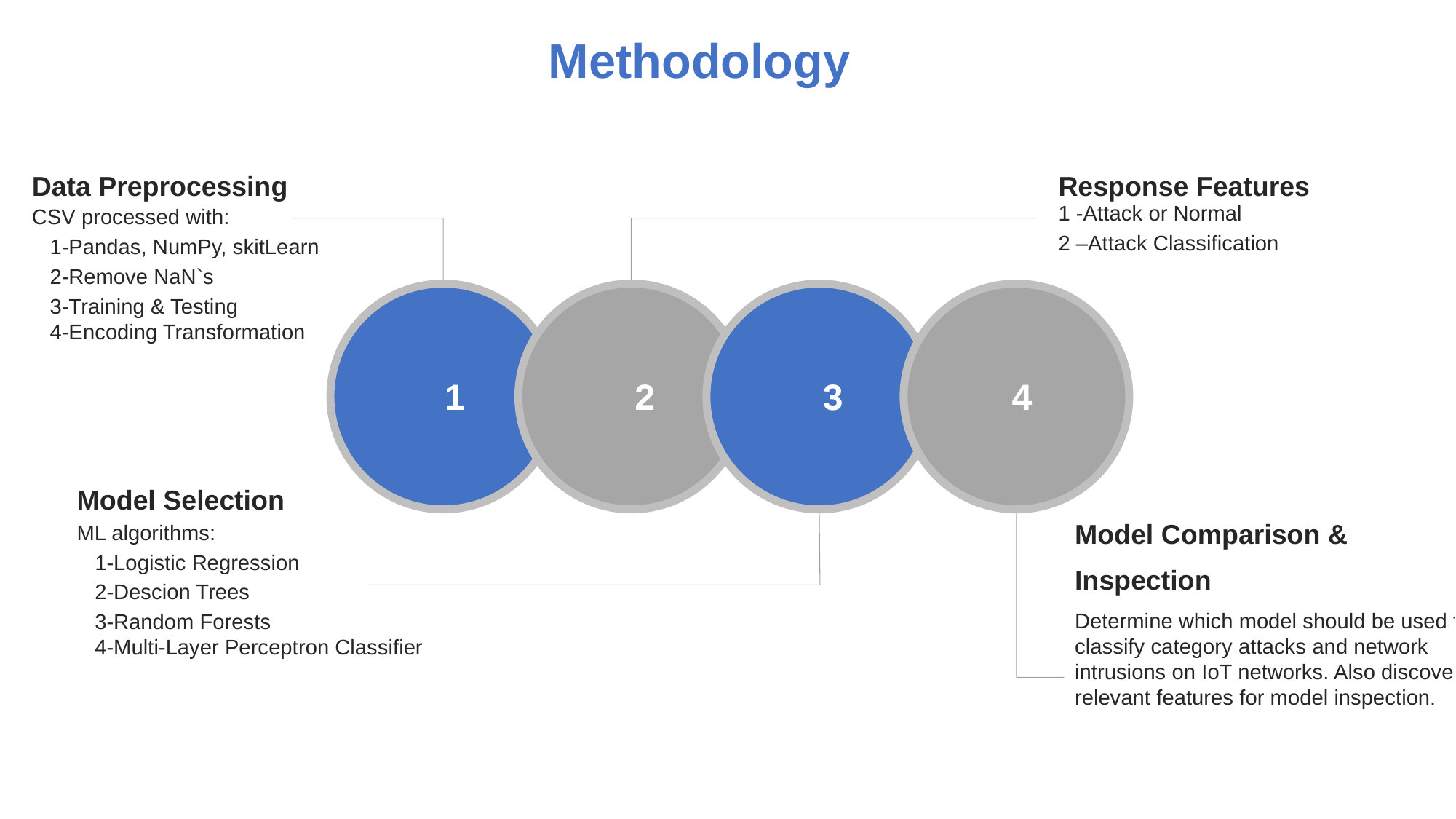

Methodology
Data Preprocessing
CSV processed with:
   1-Pandas, NumPy, skitLearn
   2-Remove NaN`s
   3-Training & Testing
   4-Encoding Transformation
Response Features
1 -Attack or Normal
2 –Attack Classification

1

2

3

4
Model Selection
ML algorithms:
   1-Logistic Regression
   2-Descion Trees
   3-Random Forests
   4-Multi-Layer Perceptron Classifier
Model Comparison & Inspection
Determine which model should be used to classify category attacks and network intrusions on IoT networks. Also discover relevant features for model inspection.